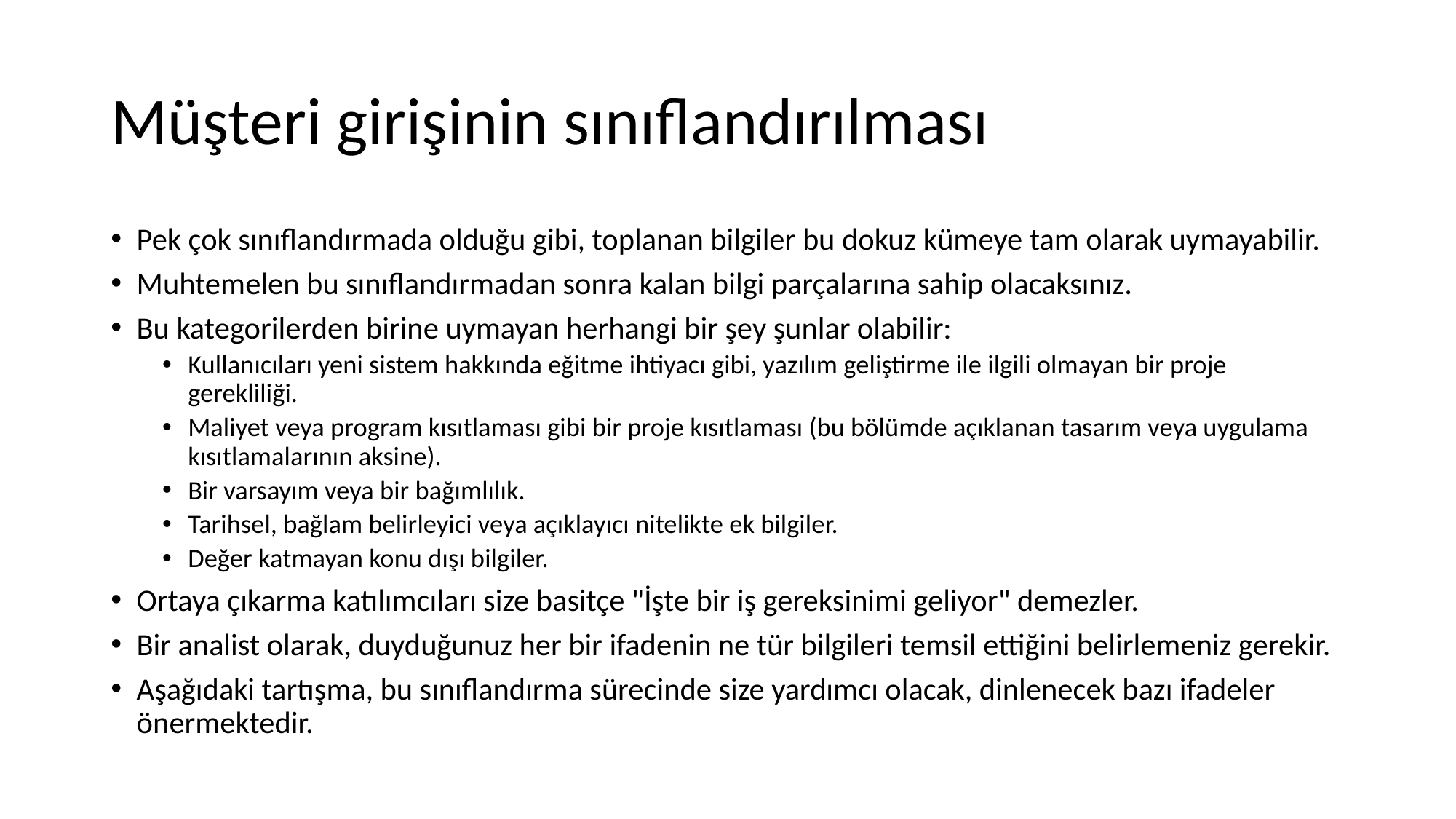

# Müşteri girişinin sınıflandırılması
Pek çok sınıflandırmada olduğu gibi, toplanan bilgiler bu dokuz kümeye tam olarak uymayabilir.
Muhtemelen bu sınıflandırmadan sonra kalan bilgi parçalarına sahip olacaksınız.
Bu kategorilerden birine uymayan herhangi bir şey şunlar olabilir:
Kullanıcıları yeni sistem hakkında eğitme ihtiyacı gibi, yazılım geliştirme ile ilgili olmayan bir proje gerekliliği.
Maliyet veya program kısıtlaması gibi bir proje kısıtlaması (bu bölümde açıklanan tasarım veya uygulama kısıtlamalarının aksine).
Bir varsayım veya bir bağımlılık.
Tarihsel, bağlam belirleyici veya açıklayıcı nitelikte ek bilgiler.
Değer katmayan konu dışı bilgiler.
Ortaya çıkarma katılımcıları size basitçe "İşte bir iş gereksinimi geliyor" demezler.
Bir analist olarak, duyduğunuz her bir ifadenin ne tür bilgileri temsil ettiğini belirlemeniz gerekir.
Aşağıdaki tartışma, bu sınıflandırma sürecinde size yardımcı olacak, dinlenecek bazı ifadeler önermektedir.